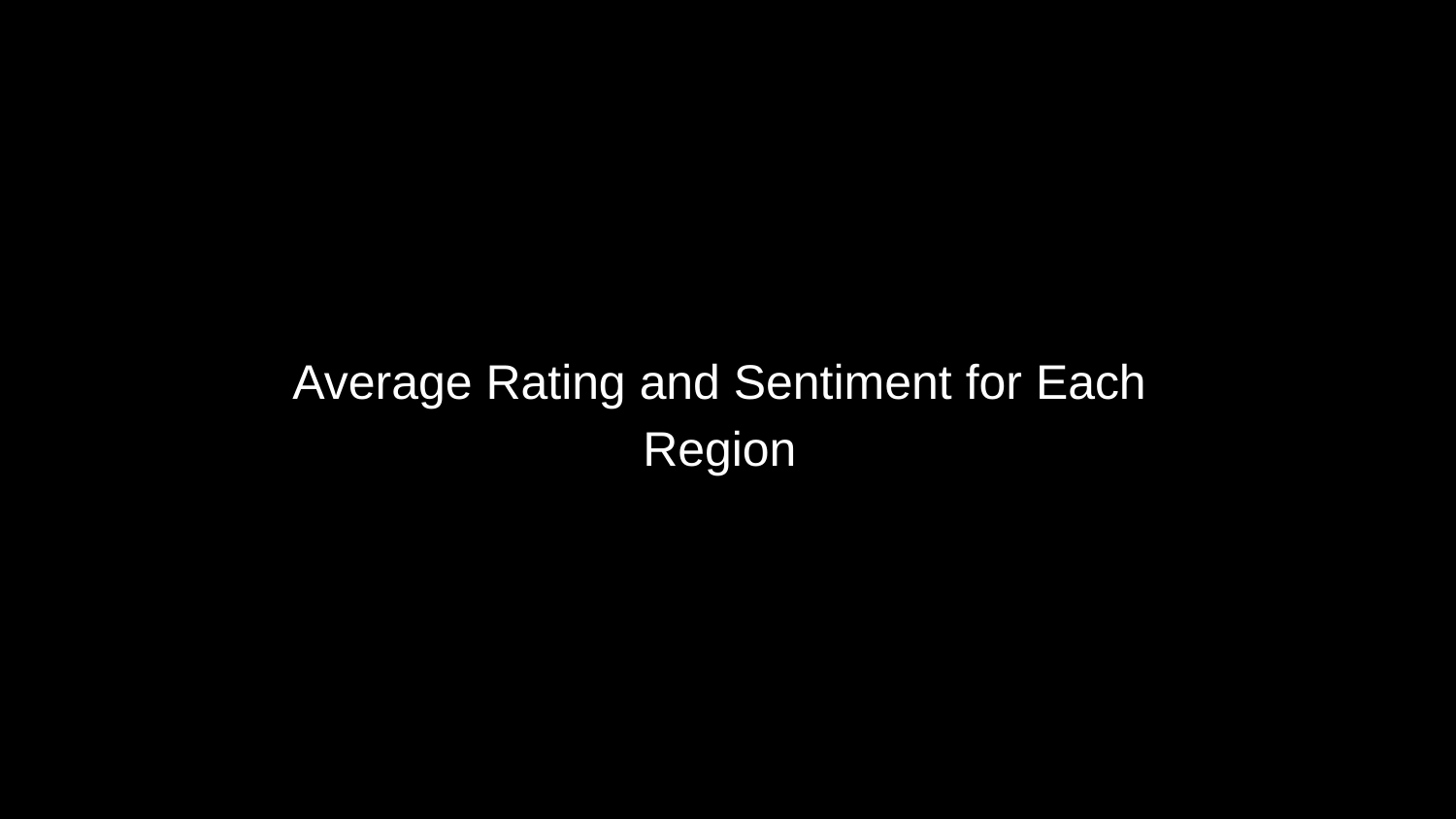

# Average Rating and Sentiment for Each Region